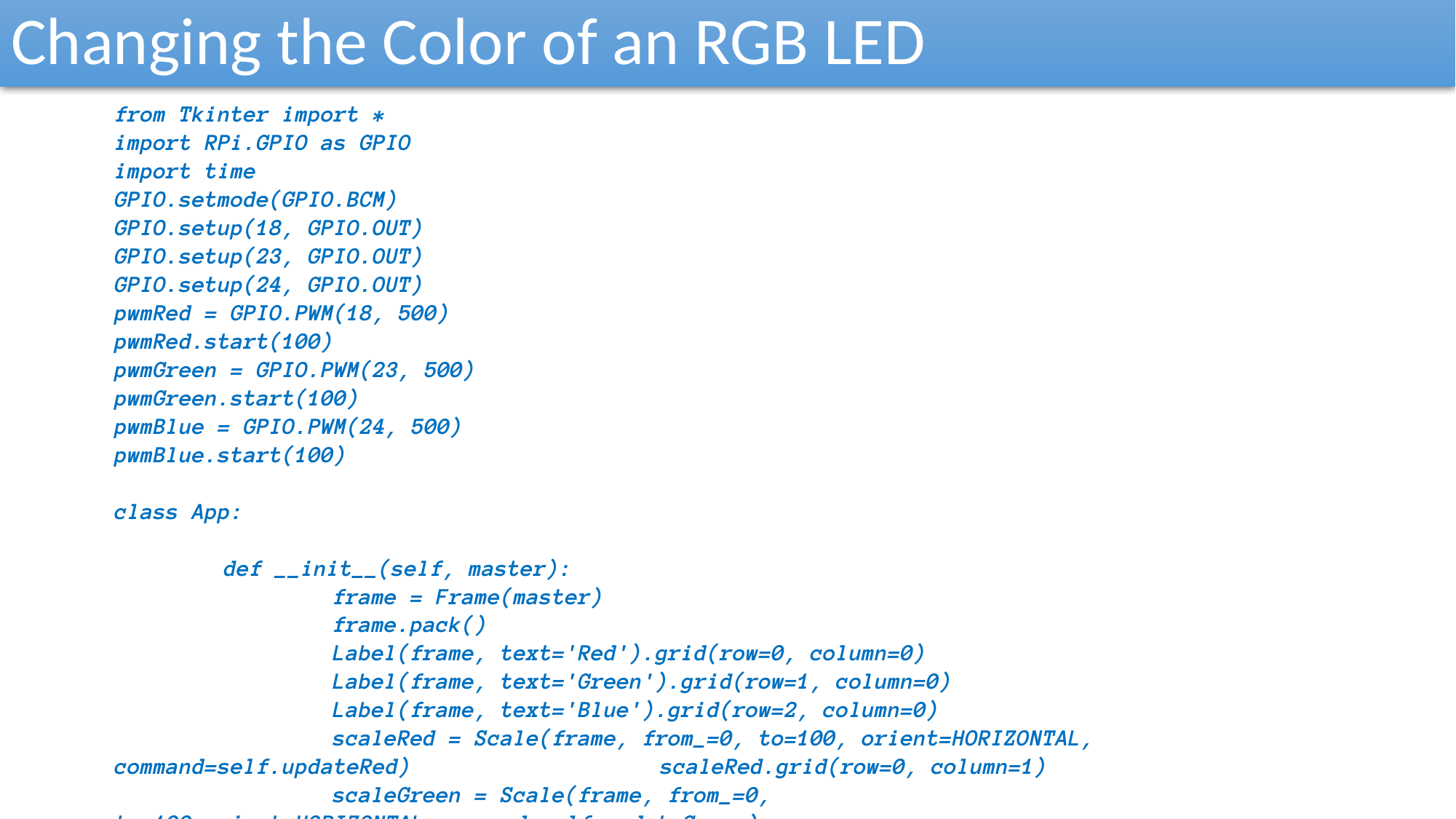

Changing the Color of an RGB LED
from Tkinter import *
import RPi.GPIO as GPIO
import time
GPIO.setmode(GPIO.BCM)
GPIO.setup(18, GPIO.OUT)
GPIO.setup(23, GPIO.OUT)
GPIO.setup(24, GPIO.OUT)
pwmRed = GPIO.PWM(18, 500)
pwmRed.start(100)
pwmGreen = GPIO.PWM(23, 500)
pwmGreen.start(100)
pwmBlue = GPIO.PWM(24, 500)
pwmBlue.start(100)

class App:

	def __init__(self, master):
		frame = Frame(master)
		frame.pack()
 		Label(frame, text='Red').grid(row=0, column=0)
		Label(frame, text='Green').grid(row=1, column=0)
		Label(frame, text='Blue').grid(row=2, column=0)
		scaleRed = Scale(frame, from_=0, to=100, orient=HORIZONTAL, command=self.updateRed)        		scaleRed.grid(row=0, column=1)
		scaleGreen = Scale(frame, from_=0, to=100,orient=HORIZONTAL,command=self.updateGreen)